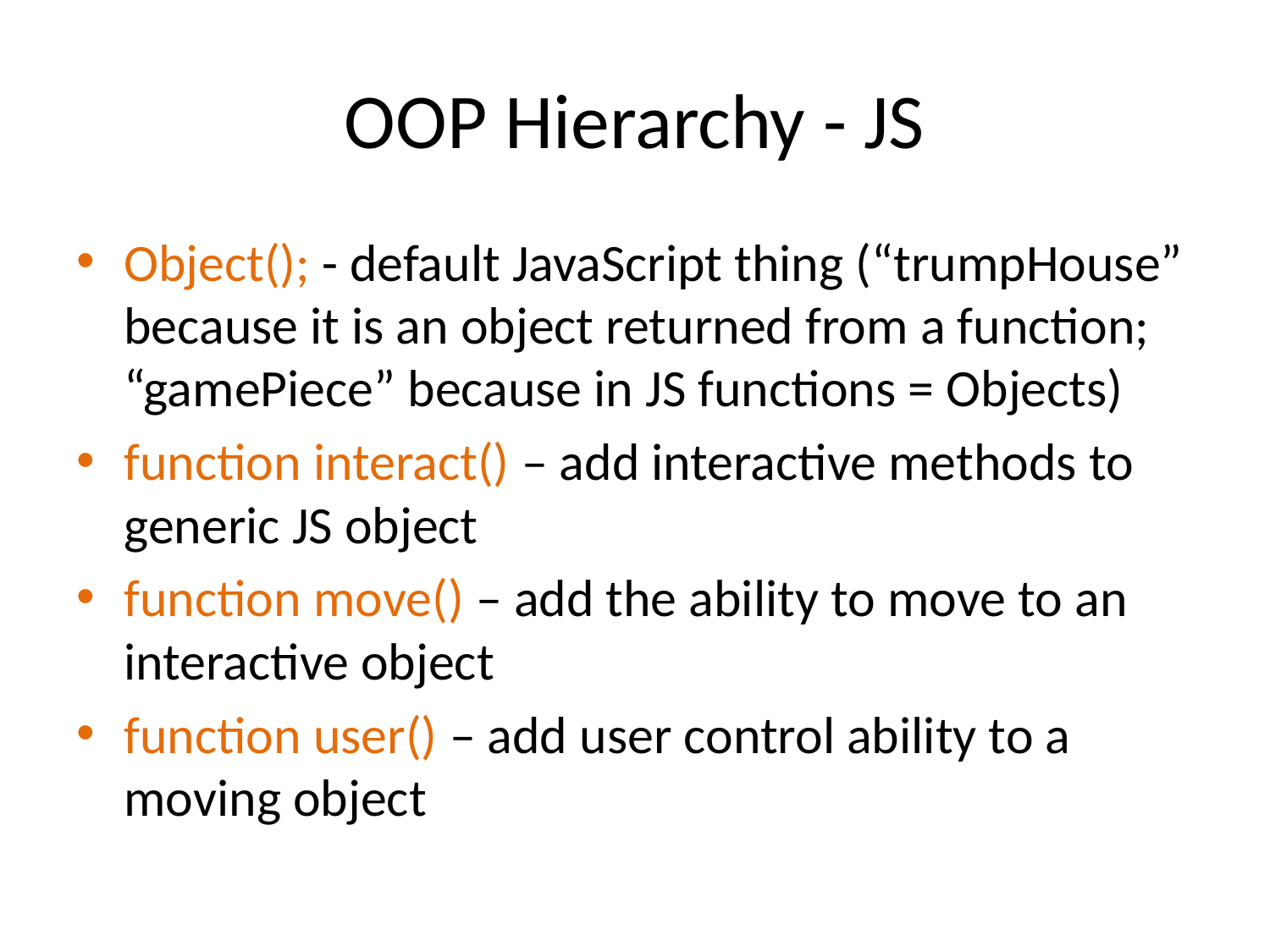

# OOP Hierarchy - JS
Object(); - default JavaScript thing (“trumpHouse” because it is an object returned from a function; “gamePiece” because in JS functions = Objects)
function interact() – add interactive methods to generic JS object
function move() – add the ability to move to an interactive object
function user() – add user control ability to a moving object